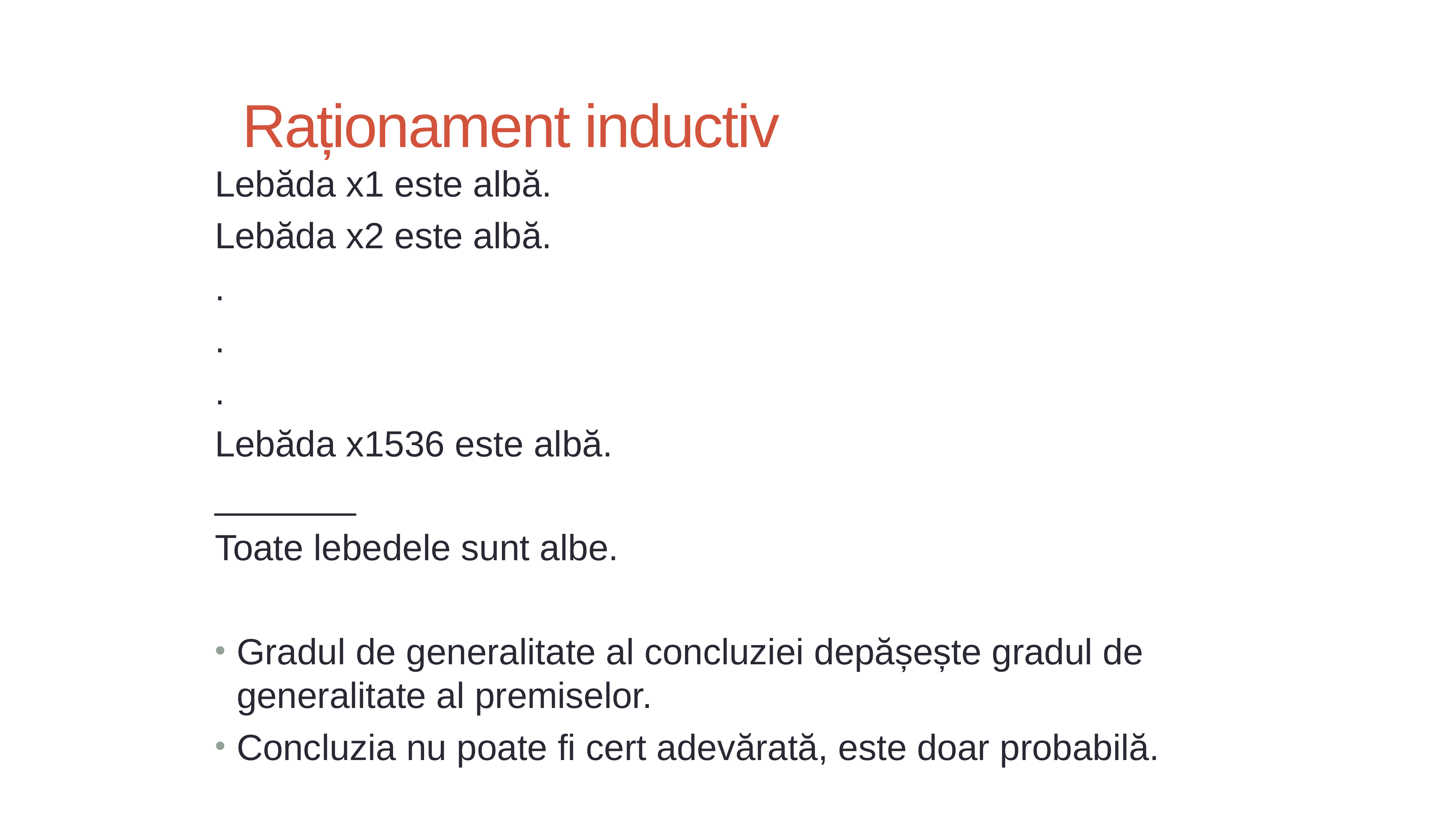

# Raționament inductiv
Lebăda x1 este albă.
Lebăda x2 este albă.
.
.
.
Lebăda x1536 este albă.
_______
Toate lebedele sunt albe.

Gradul de generalitate al concluziei depășește gradul de generalitate al premiselor.
Concluzia nu poate fi cert adevărată, este doar probabilă.